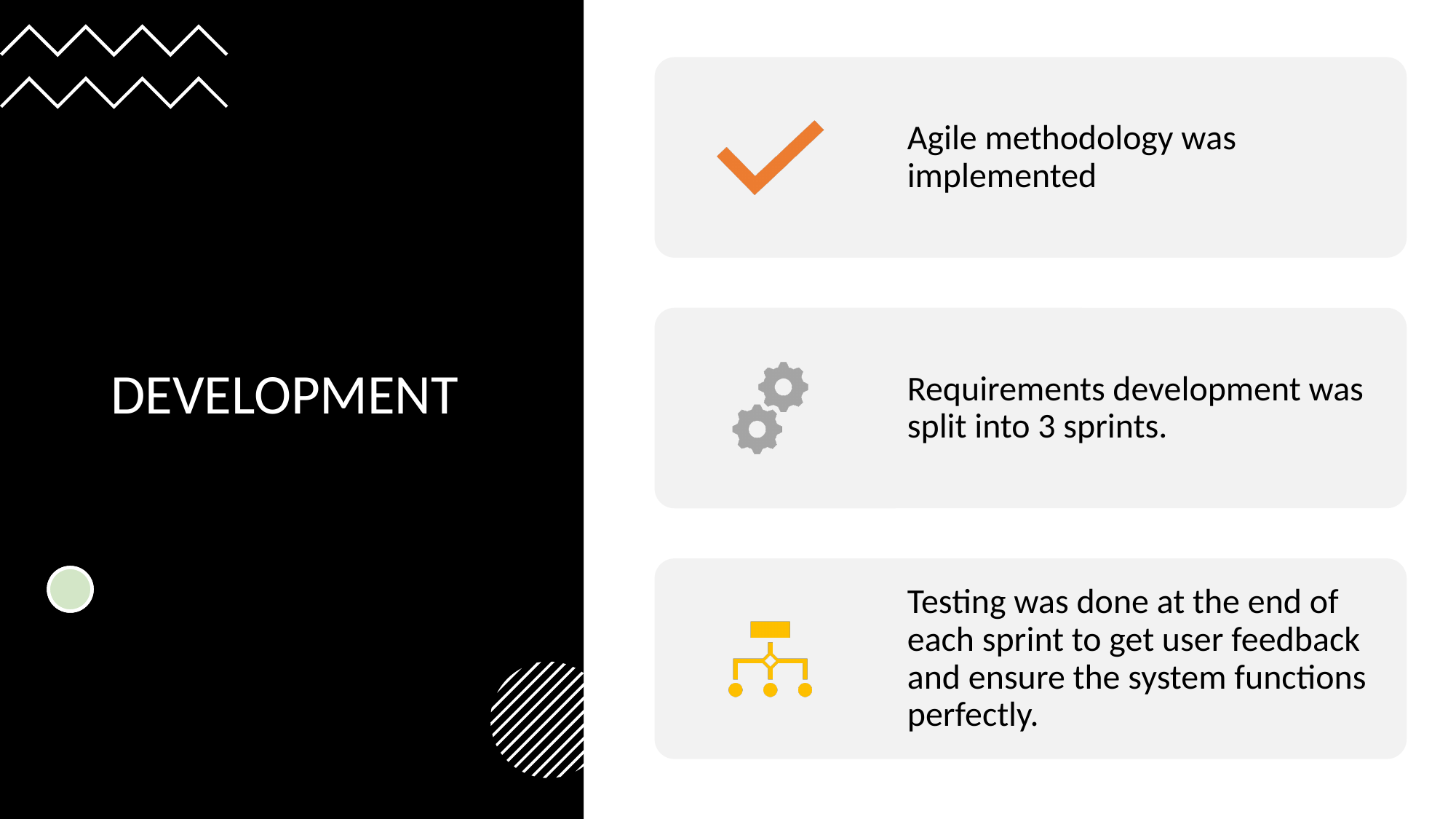

Agile methodology was implemented
Requirements development was split into 3 sprints.
Testing was done at the end of each sprint to get user feedback and ensure the system functions perfectly.
# DEVELOPMENT